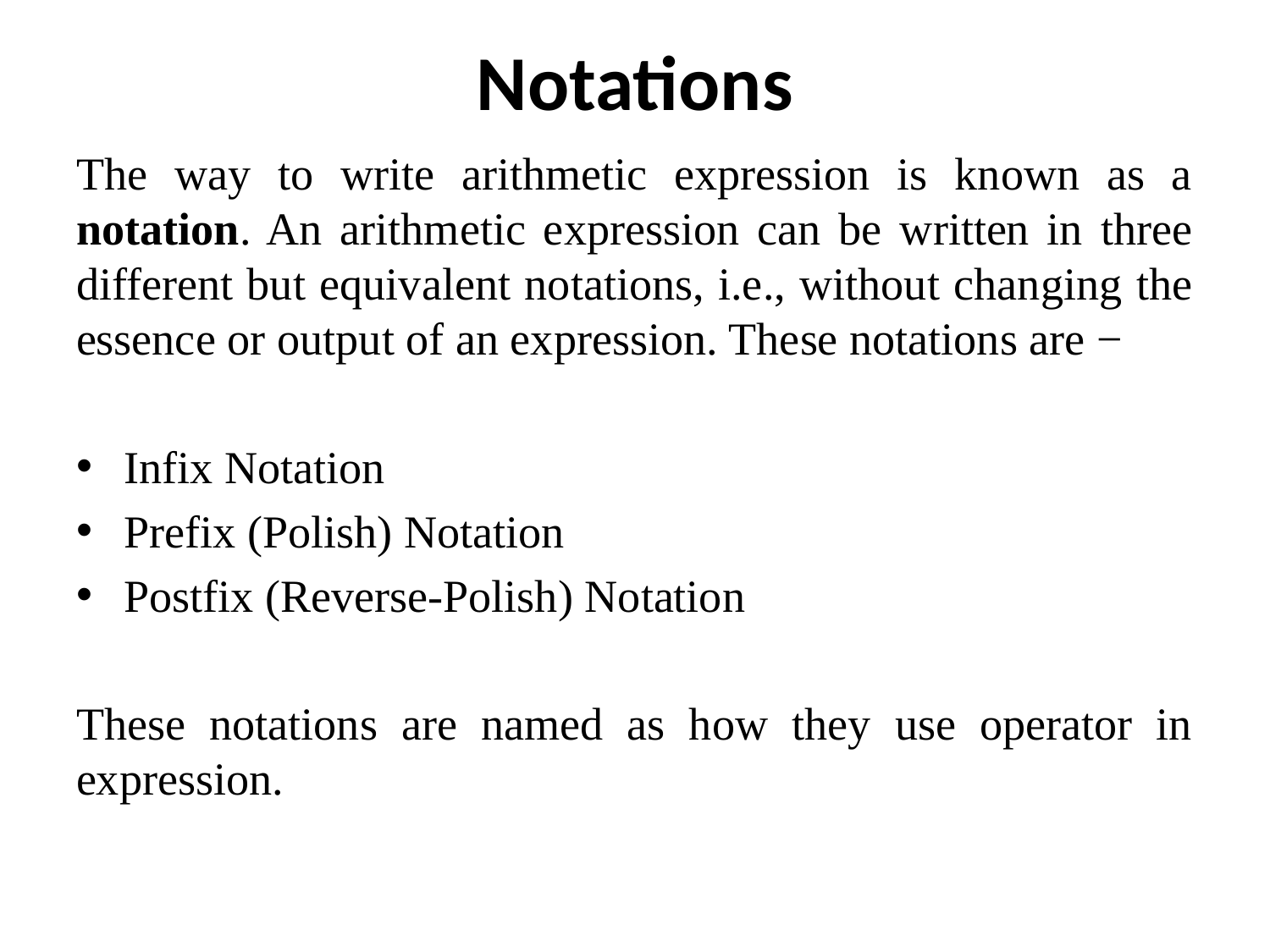

# Notations
The way to write arithmetic expression is known as a notation. An arithmetic expression can be written in three different but equivalent notations, i.e., without changing the essence or output of an expression. These notations are −

Infix Notation
Prefix (Polish) Notation
Postfix (Reverse-Polish) Notation

These notations are named as how they use operator in expression.